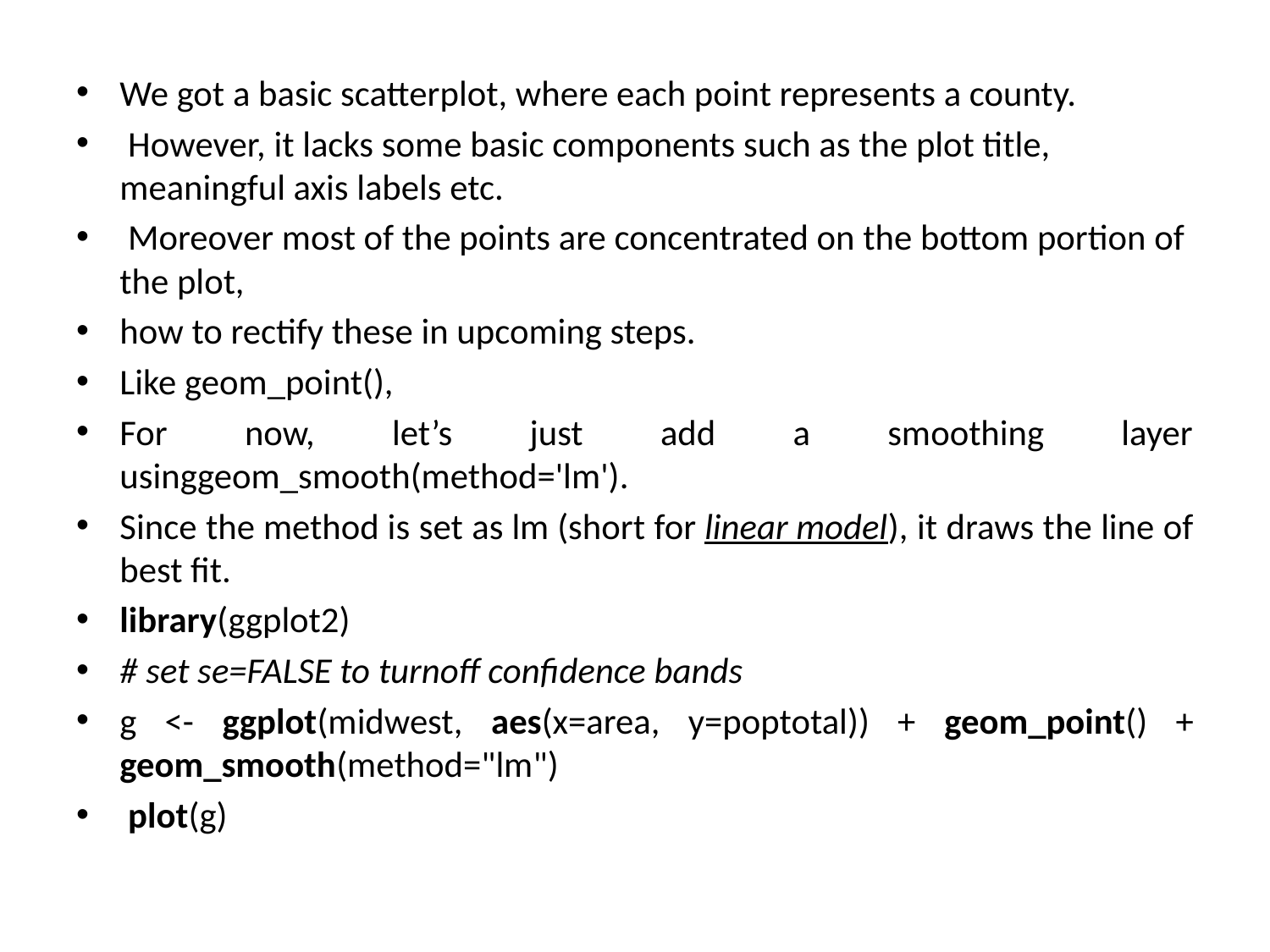

#
We got a basic scatterplot, where each point represents a county.
 However, it lacks some basic components such as the plot title, meaningful axis labels etc.
 Moreover most of the points are concentrated on the bottom portion of the plot,
how to rectify these in upcoming steps.
Like geom_point(),
For now, let’s just add a smoothing layer usinggeom_smooth(method='lm').
Since the method is set as lm (short for linear model), it draws the line of best fit.
library(ggplot2)
# set se=FALSE to turnoff confidence bands
g <- ggplot(midwest, aes(x=area, y=poptotal)) + geom_point() + geom_smooth(method="lm")
 plot(g)